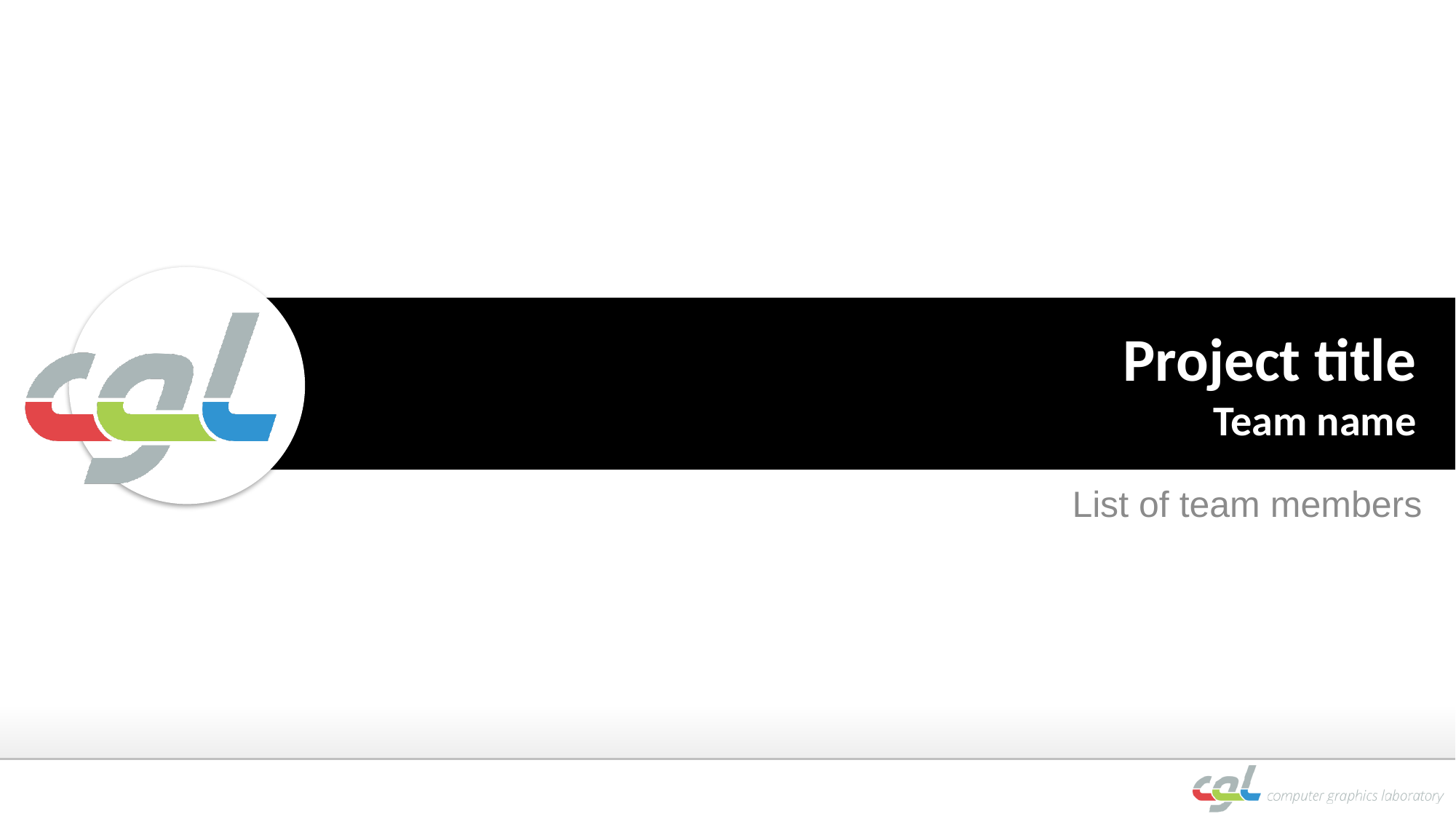

# Project title Team name
List of team members